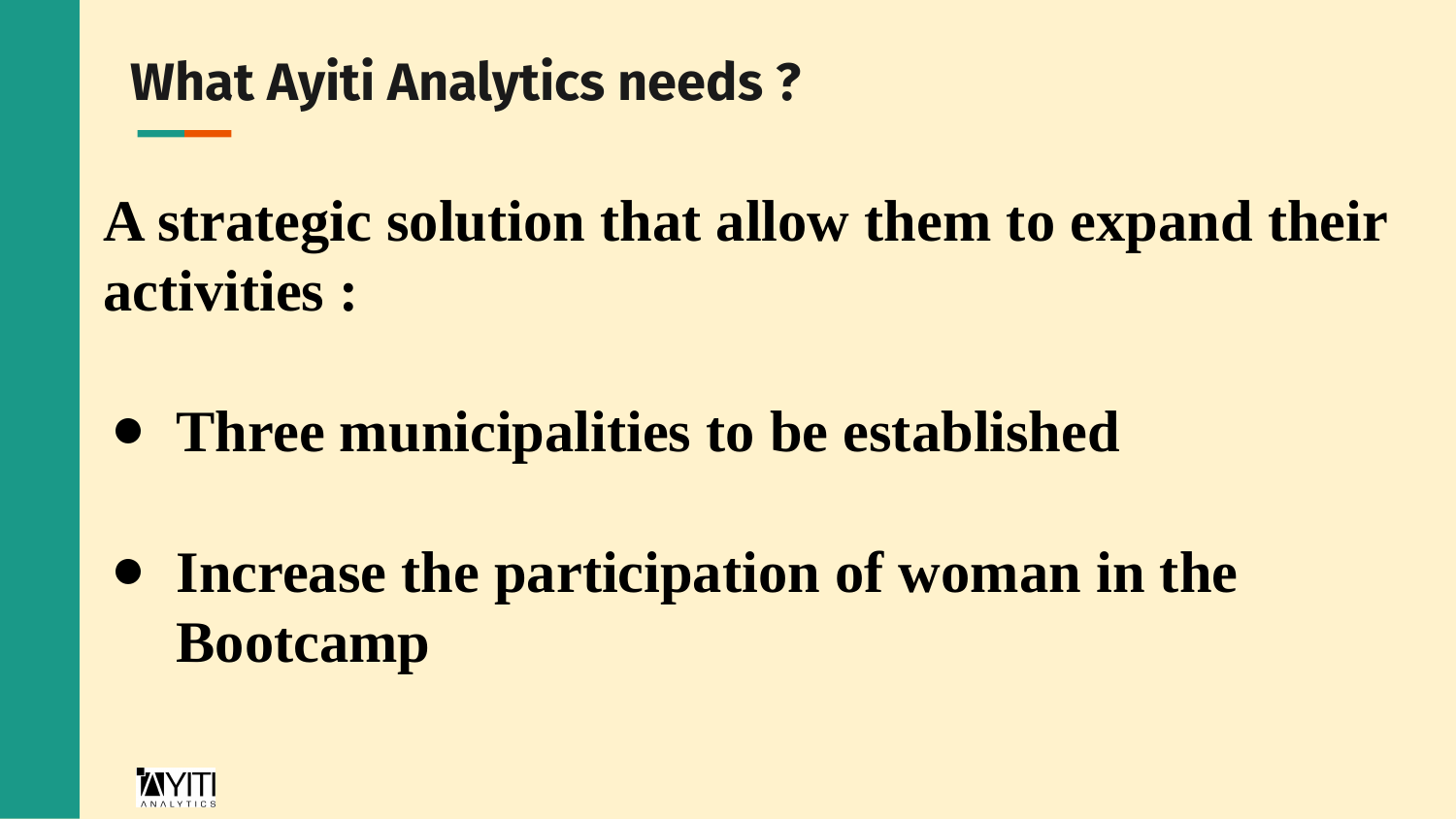

# What Ayiti Analytics needs ?
A strategic solution that allow them to expand their activities :

Three municipalities to be established

Increase the participation of woman in the Bootcamp